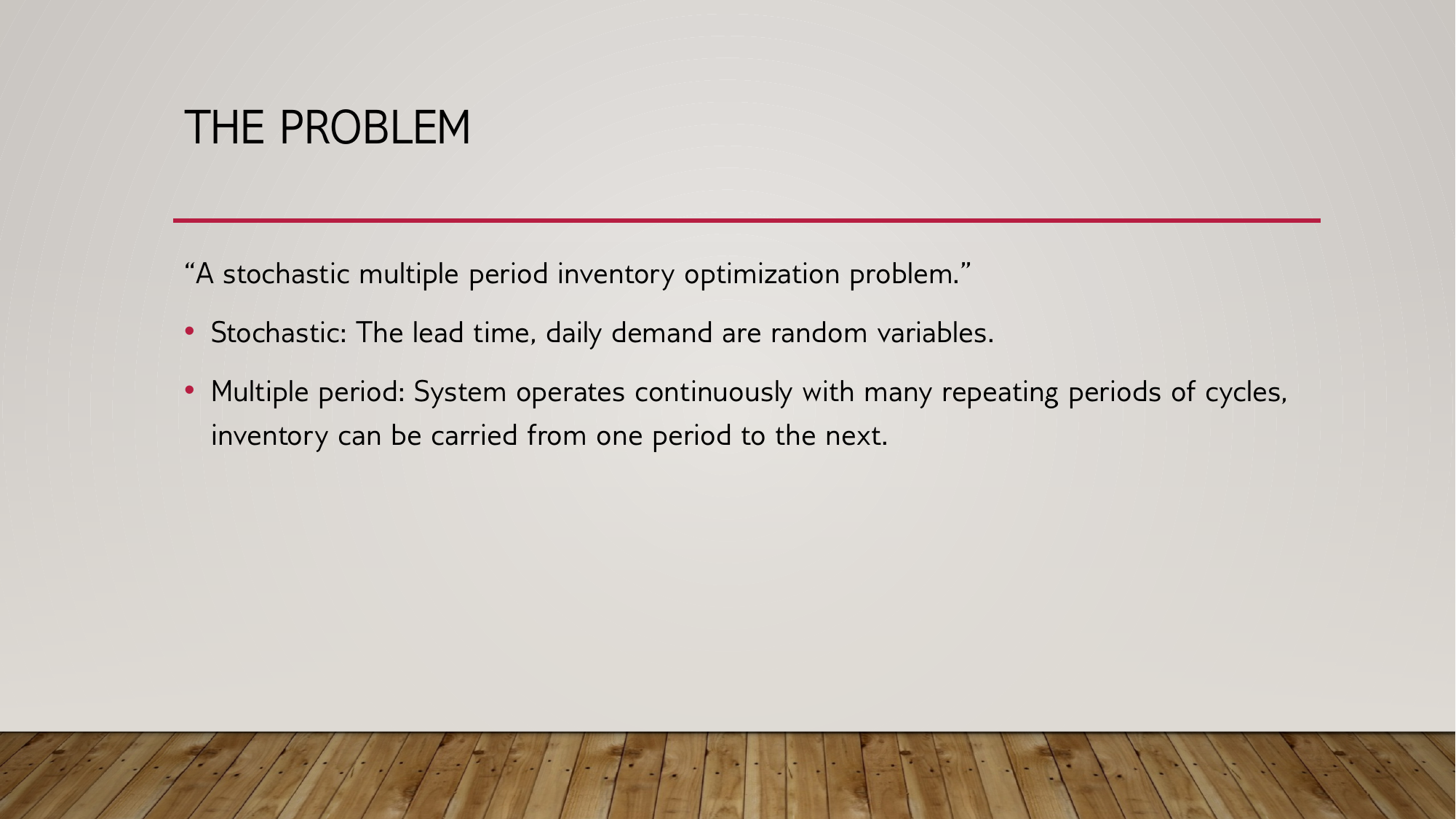

# The Problem
“A stochastic multiple period inventory optimization problem.”
Stochastic: The lead time, daily demand are random variables.
Multiple period: System operates continuously with many repeating periods of cycles, inventory can be carried from one period to the next.